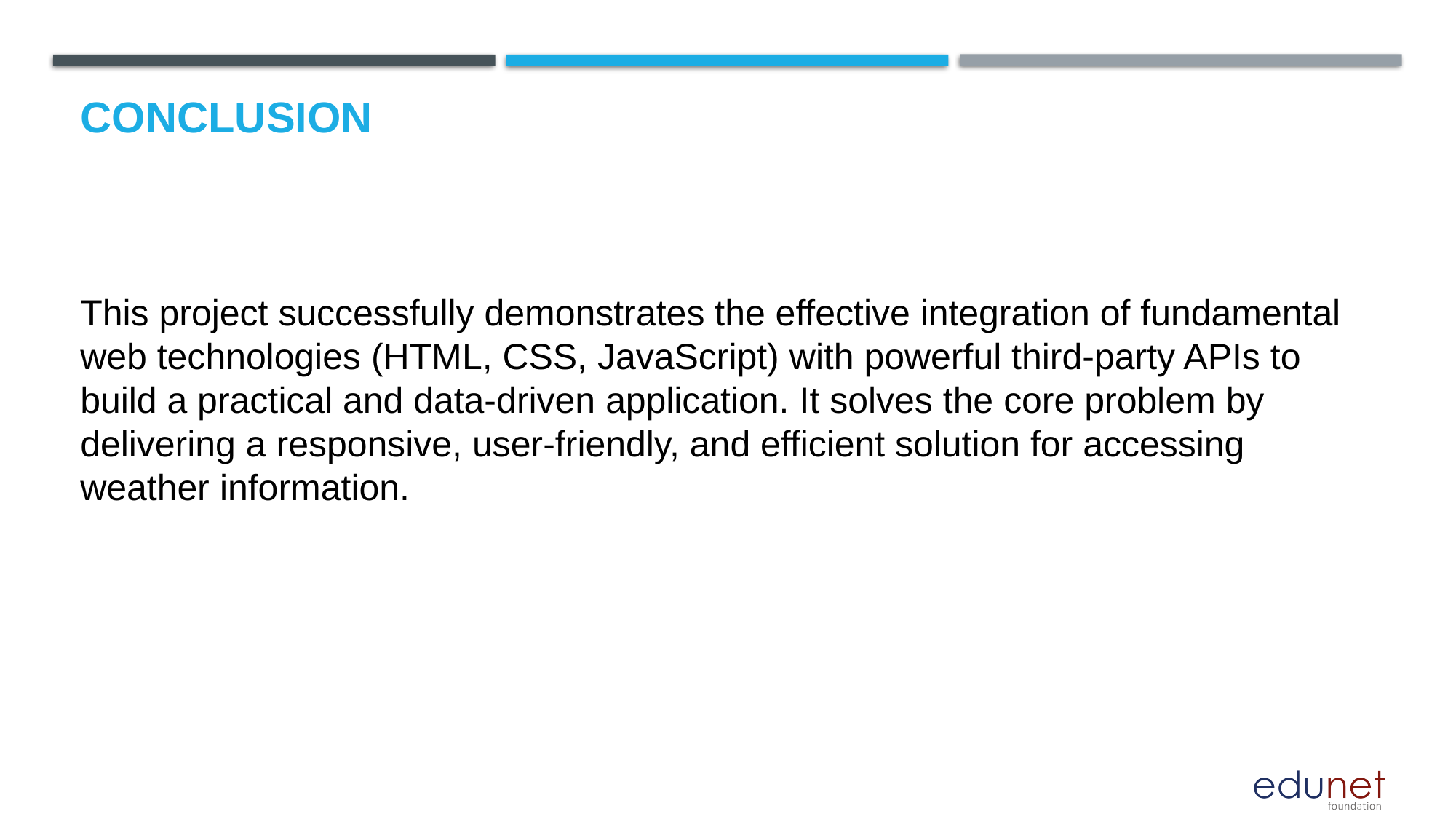

# Conclusion
This project successfully demonstrates the effective integration of fundamental web technologies (HTML, CSS, JavaScript) with powerful third-party APIs to build a practical and data-driven application. It solves the core problem by delivering a responsive, user-friendly, and efficient solution for accessing weather information.